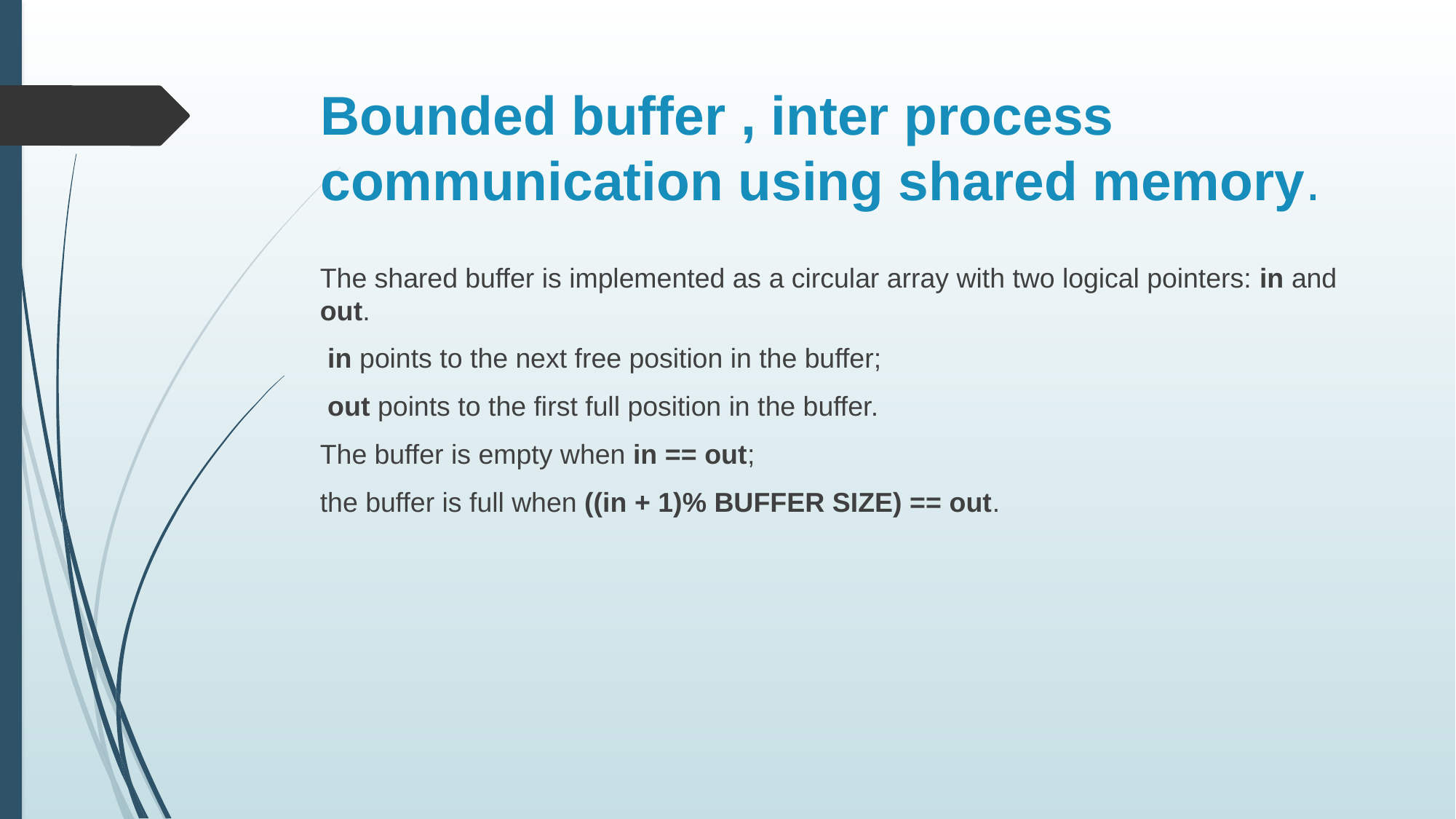

# Bounded buffer , inter process communication using shared memory.
The shared buffer is implemented as a circular array with two logical pointers: in and out.
 in points to the next free position in the buffer;
 out points to the first full position in the buffer.
The buffer is empty when in == out;
the buffer is full when ((in + 1)% BUFFER SIZE) == out.